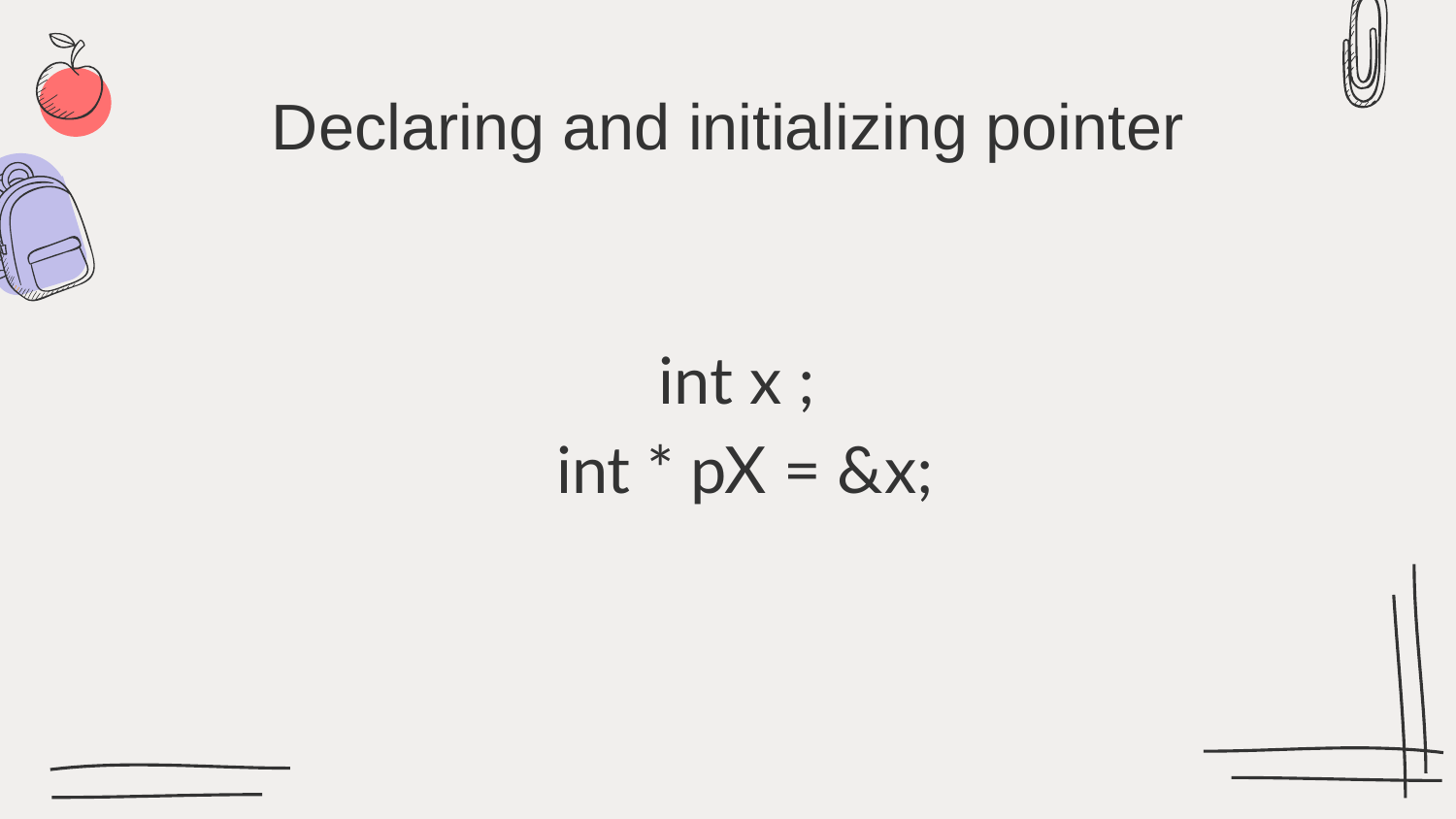

# Declaring and initializing pointer
int x ;
int * pX = &x;